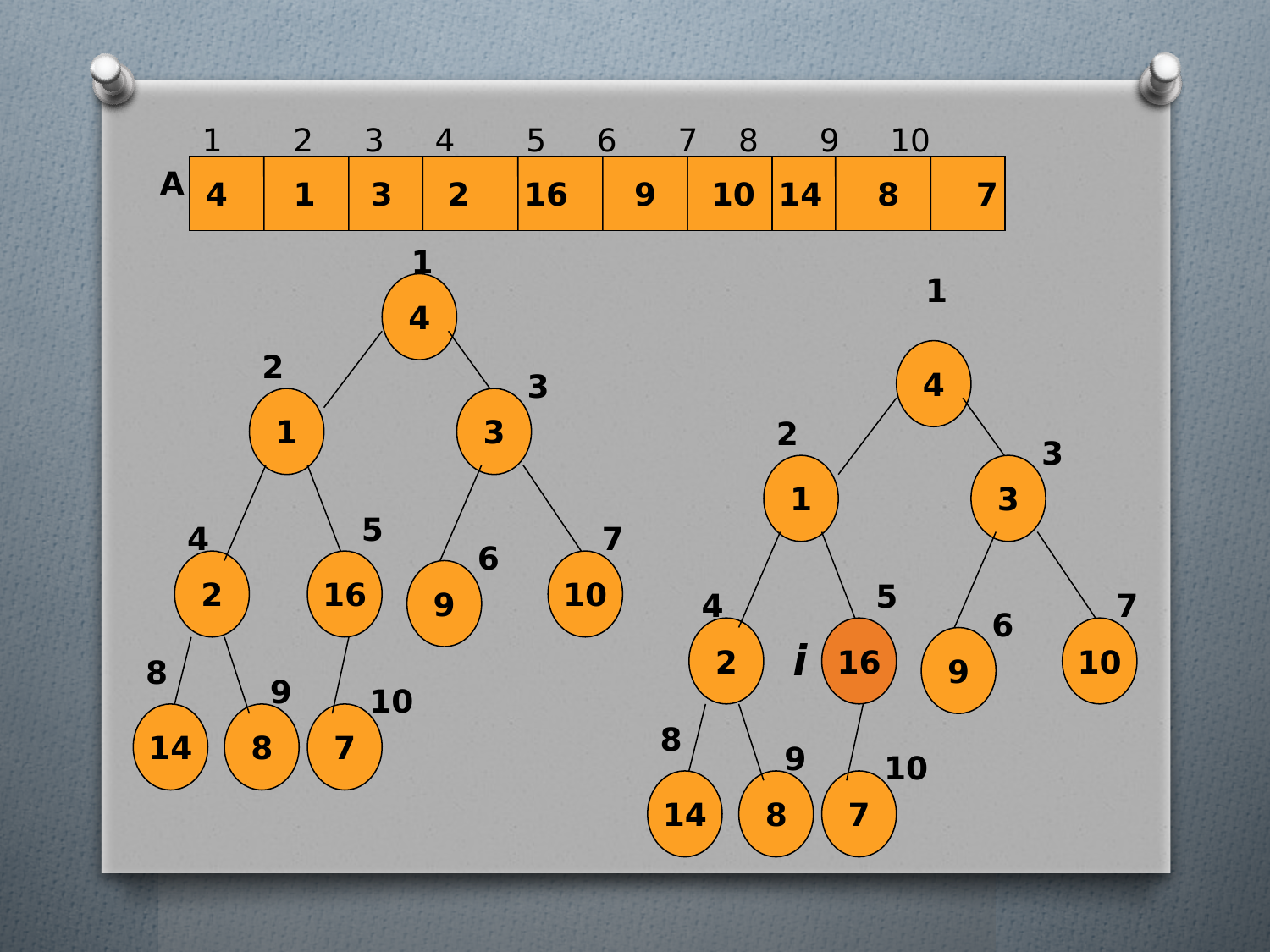

1       2     3     4       5     6      7    8      9     10
A
4      1     3     2     16      9     10

14     8       7

1
1
4

2
4
3
1
3

2
3
1
3

5
4
7
6

2
16
10
9
5
4
7
6
2
16
10
i
9

8
9
10
14
8
7

8
9
10
14
8
7